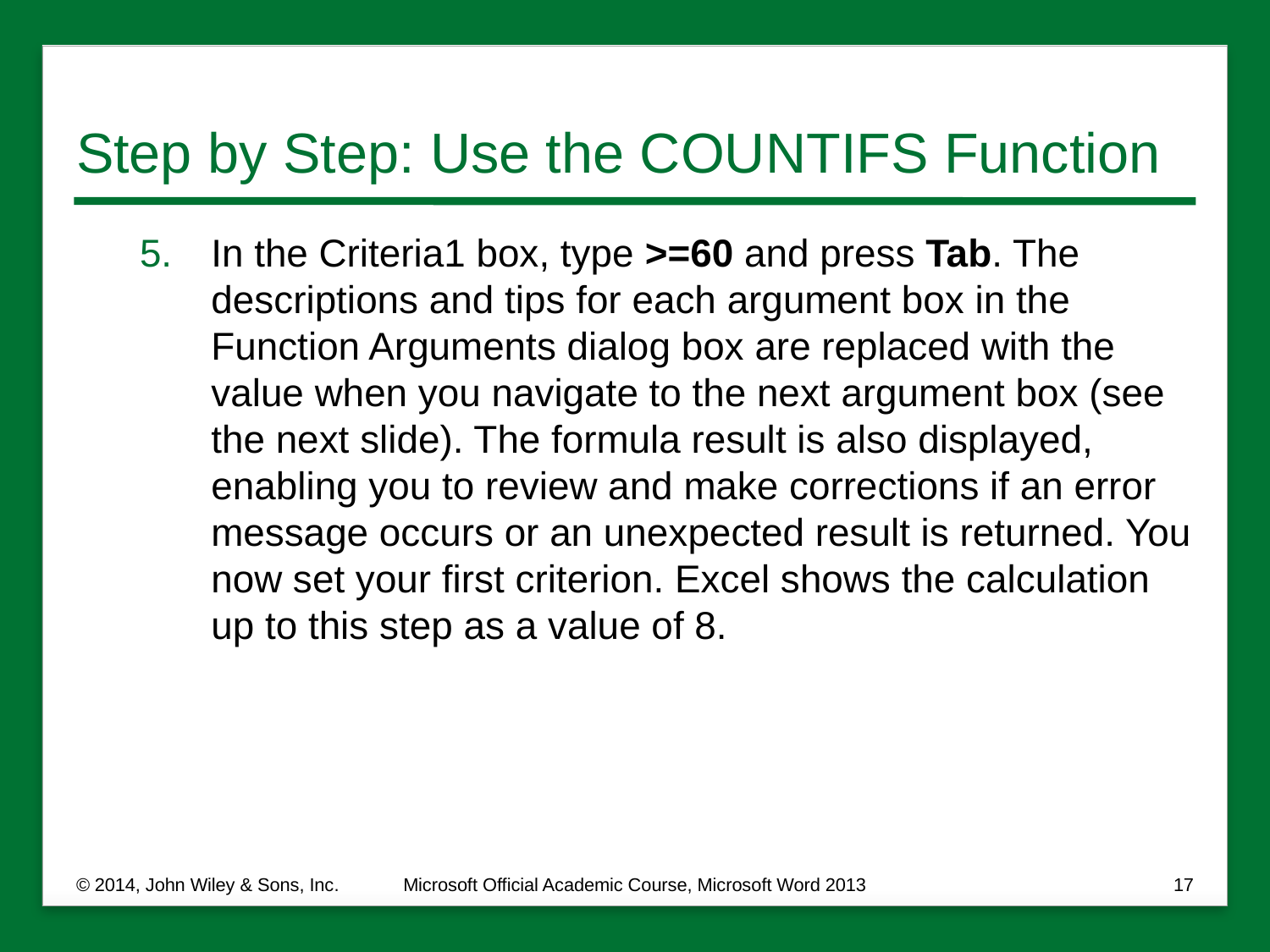

# Step by Step: Use the COUNTIFS Function
In the Criteria1 box, type >=60 and press Tab. The descriptions and tips for each argument box in the Function Arguments dialog box are replaced with the value when you navigate to the next argument box (see the next slide). The formula result is also displayed, enabling you to review and make corrections if an error message occurs or an unexpected result is returned. You now set your first criterion. Excel shows the calculation up to this step as a value of 8.
© 2014, John Wiley & Sons, Inc.
Microsoft Official Academic Course, Microsoft Word 2013
17